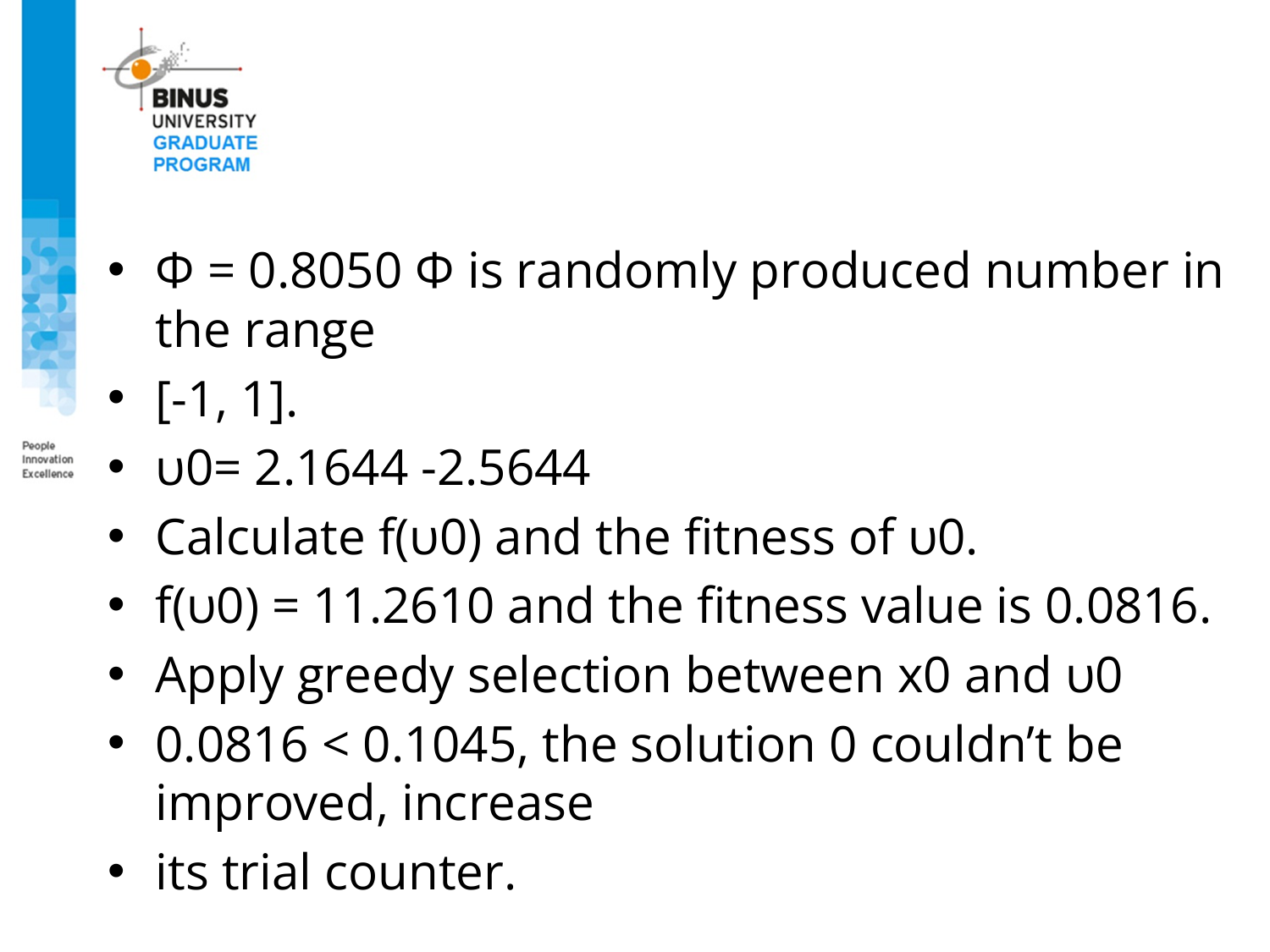

#
Φ = 0.8050 Φ is randomly produced number in the range
[-1, 1].
υ0= 2.1644 -2.5644
Calculate f(υ0) and the fitness of υ0.
f(υ0) = 11.2610 and the fitness value is 0.0816.
Apply greedy selection between x0 and υ0
0.0816 < 0.1045, the solution 0 couldn’t be improved, increase
its trial counter.